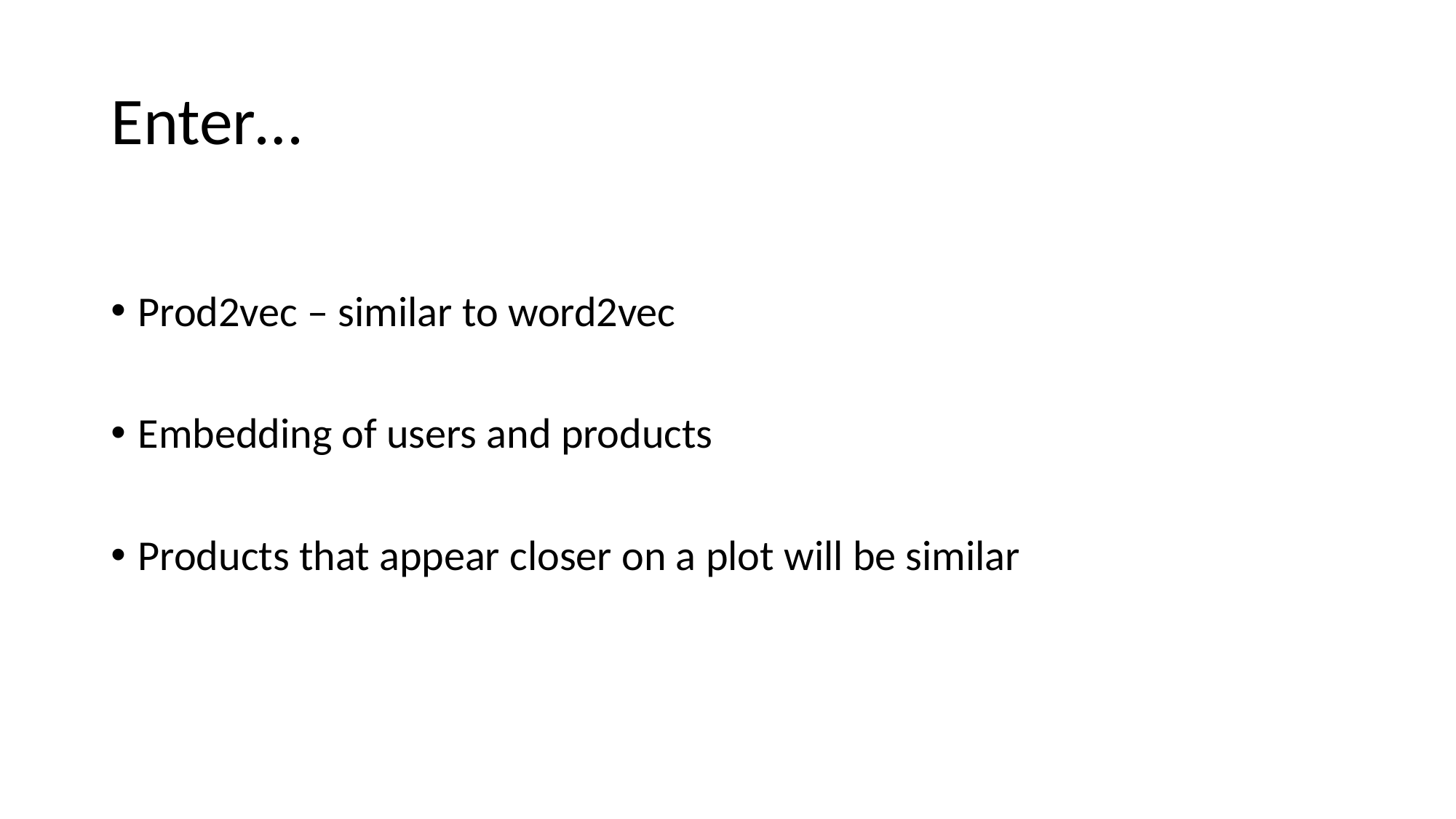

# Enter…

Prod2vec – similar to word2vec

Embedding of users and products

Products that appear closer on a plot will be similar